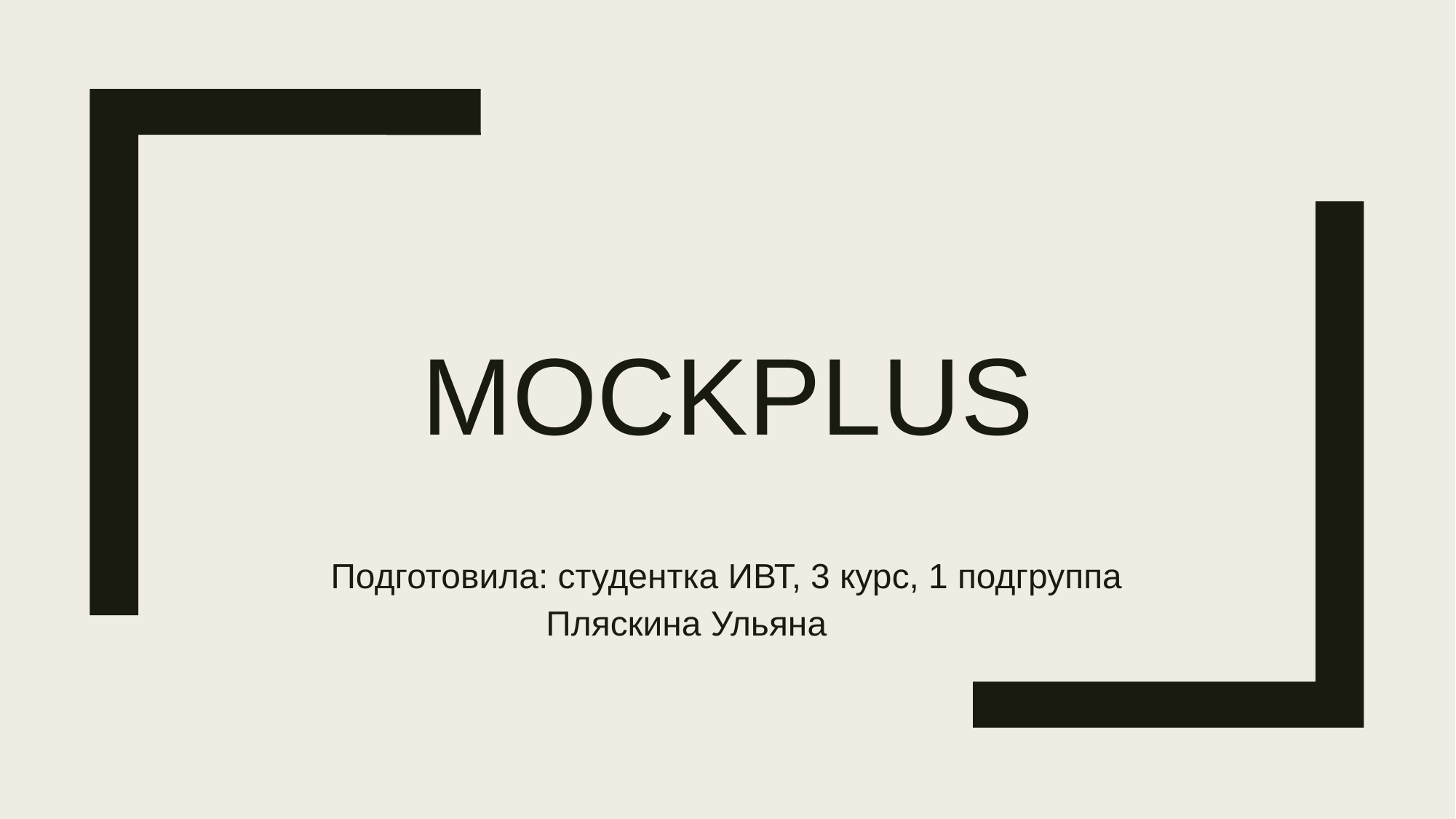

# Mockplus
Подготовила: студентка ИВТ, 3 курс, 1 подгруппа
	           Пляскина Ульяна